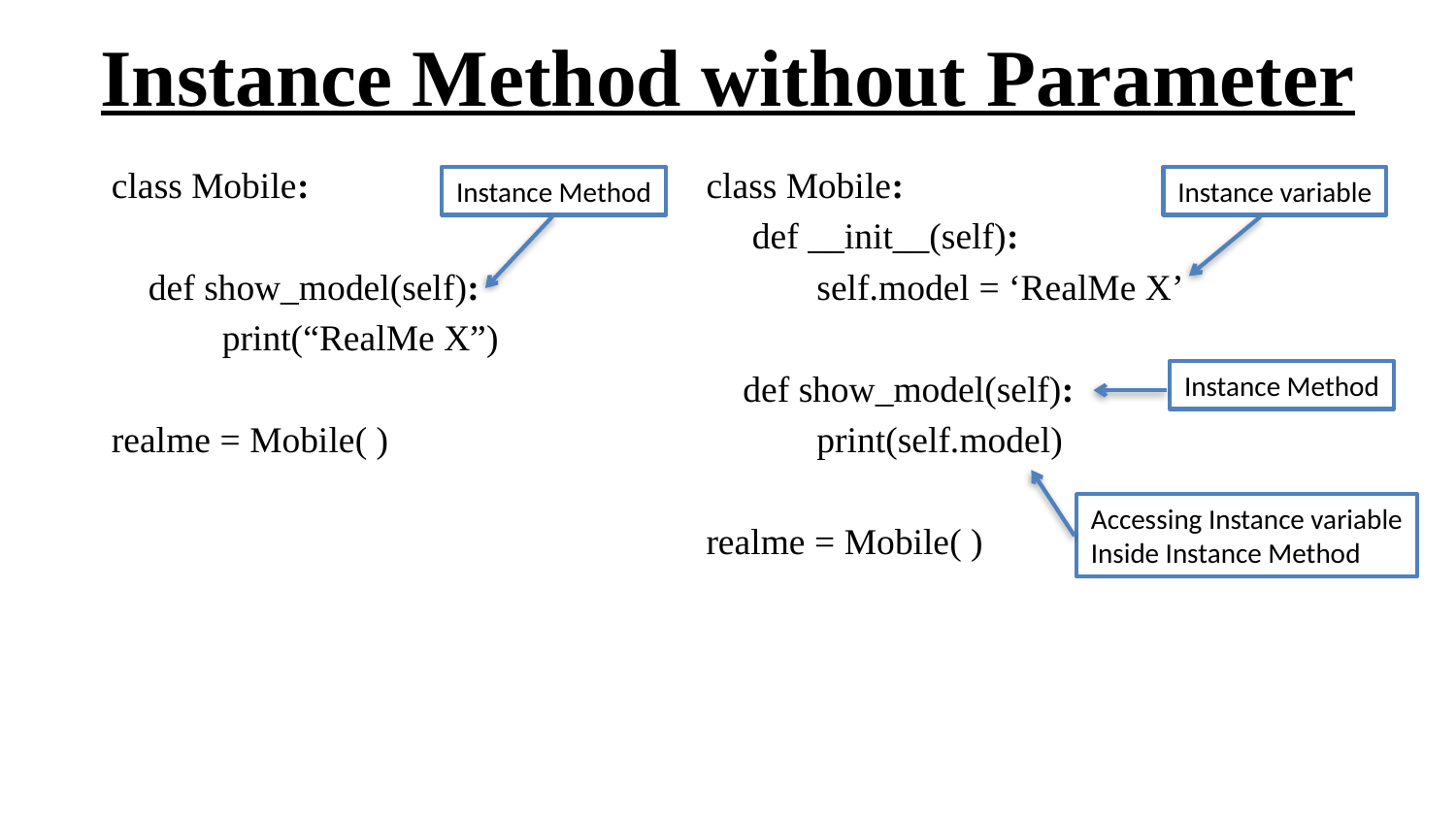

# Instance Method without Parameter
class Mobile:

    def show_model(self):
            print(“RealMe X”)

realme = Mobile( )
class Mobile:
     def __init__(self):
            self.model = ‘RealMe X’

    def show_model(self):
            print(self.model)

realme = Mobile( )
Instance Method
Instance variable
Instance Method
Accessing Instance variable
Inside Instance Method